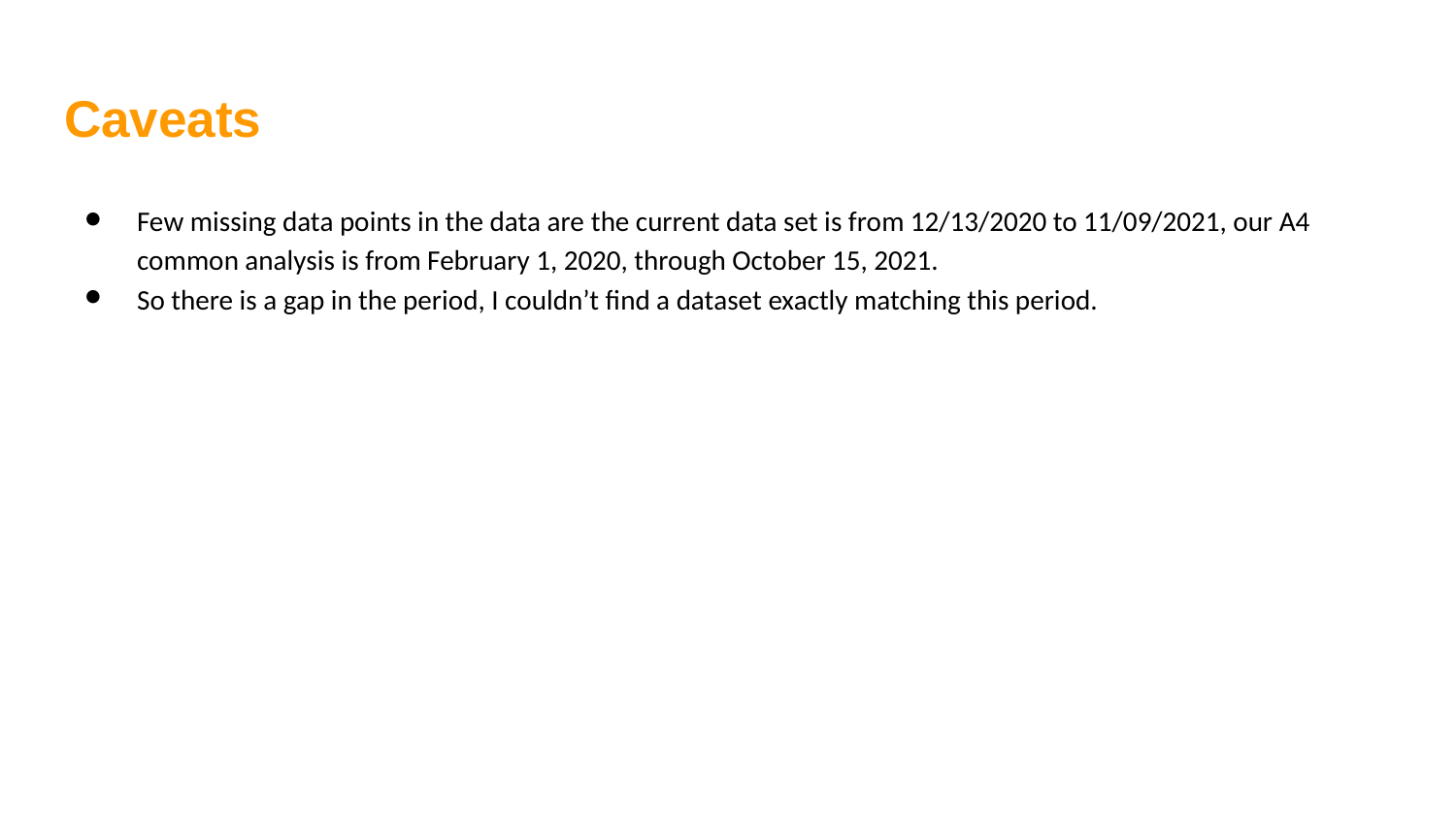

# Caveats
Few missing data points in the data are the current data set is from 12/13/2020 to 11/09/2021, our A4 common analysis is from February 1, 2020, through October 15, 2021.
So there is a gap in the period, I couldn’t find a dataset exactly matching this period.